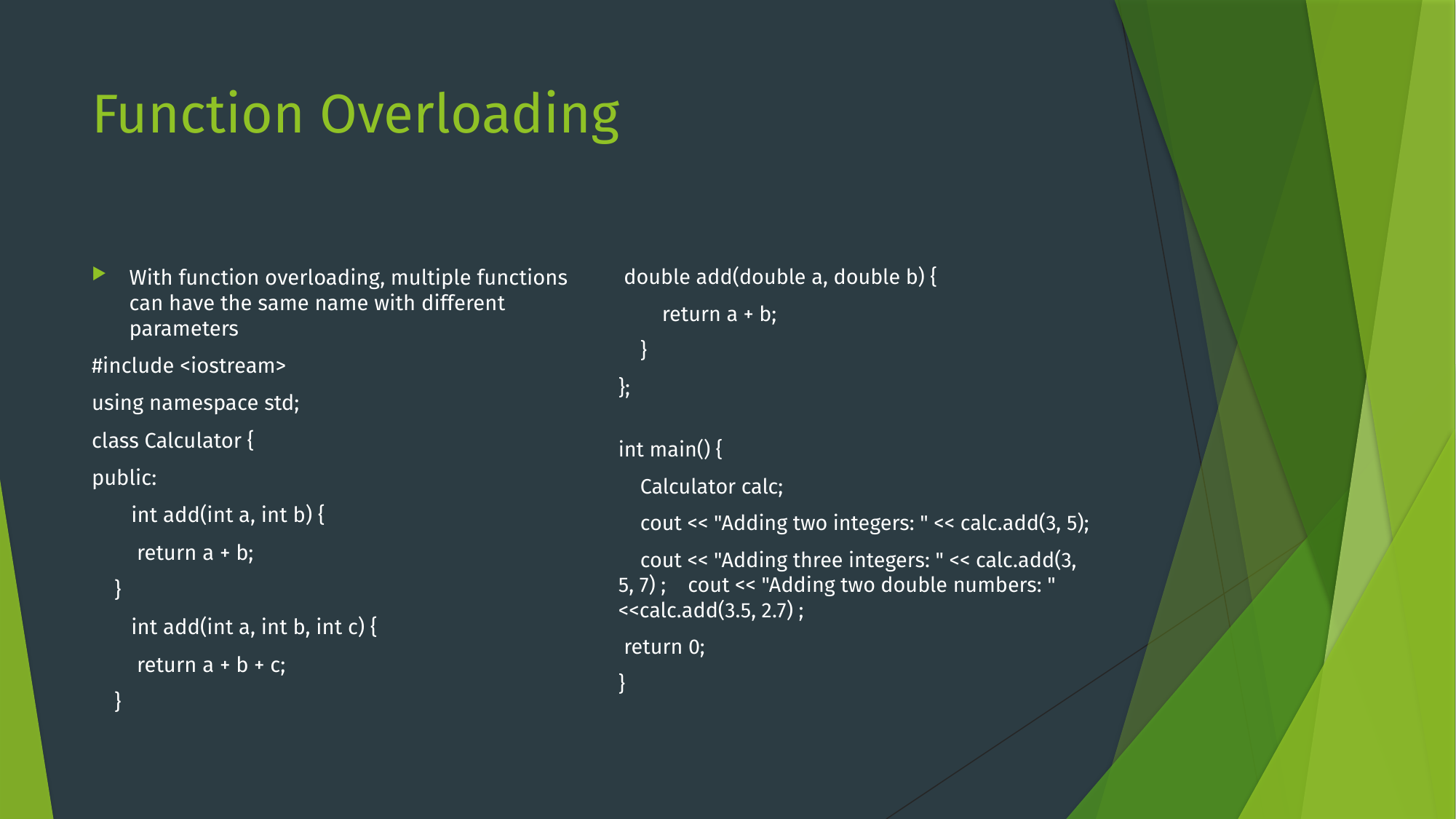

# Function Overloading
With function overloading, multiple functions can have the same name with different parameters
#include <iostream>
using namespace std;
class Calculator {
public:
       int add(int a, int b) {
        return a + b;
    }
       int add(int a, int b, int c) {
        return a + b + c;
    }
 double add(double a, double b) {
        return a + b;
    }
};
int main() {
    Calculator calc;
    cout << "Adding two integers: " << calc.add(3, 5);
    cout << "Adding three integers: " << calc.add(3, 5, 7) ;    cout << "Adding two double numbers: " <<calc.add(3.5, 2.7) ;
 return 0;
}